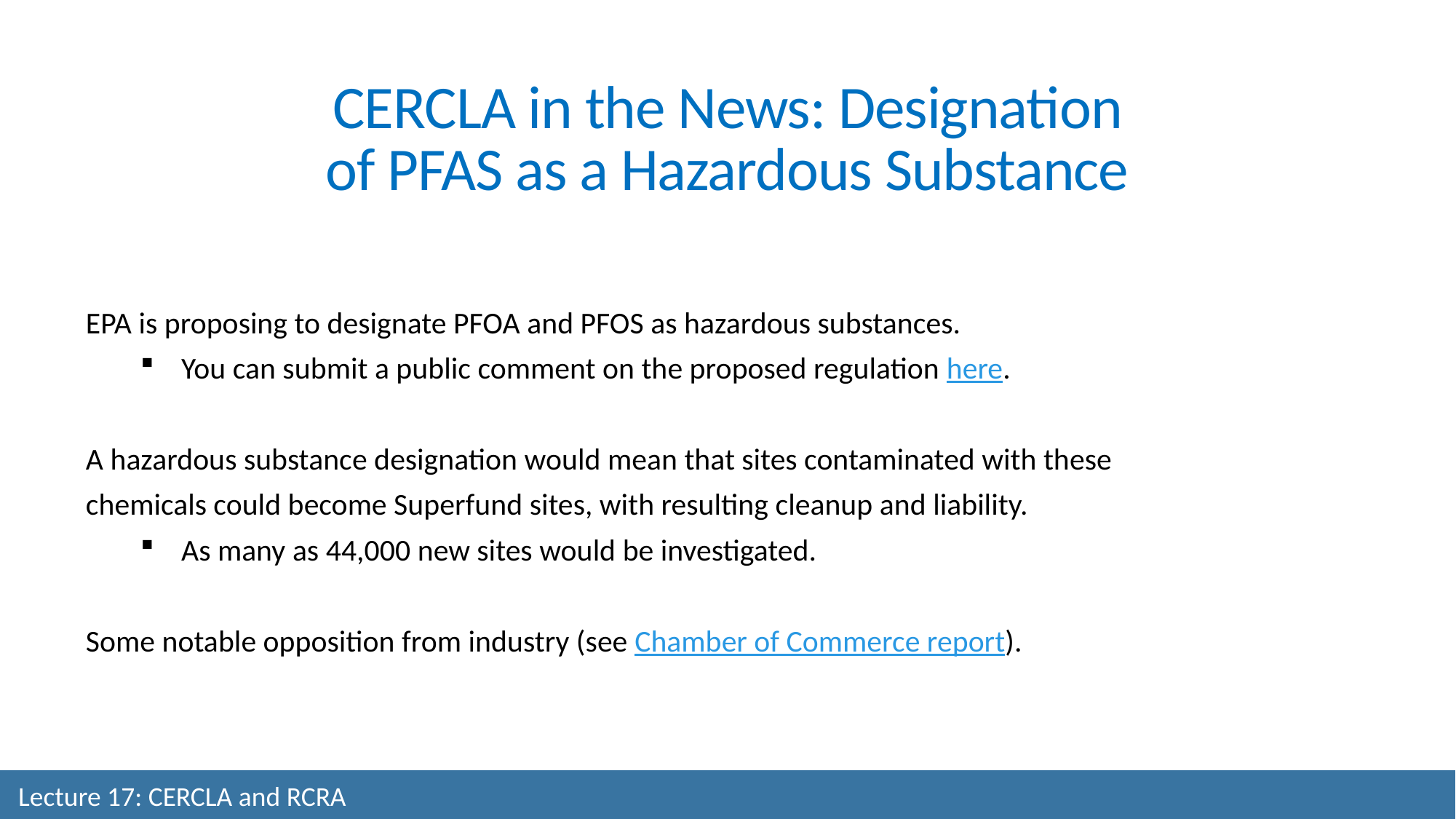

CERCLA in the News: Designation of PFAS as a Hazardous Substance
EPA is proposing to designate PFOA and PFOS as hazardous substances.
You can submit a public comment on the proposed regulation here.

A hazardous substance designation would mean that sites contaminated with these chemicals could become Superfund sites, with resulting cleanup and liability.
As many as 44,000 new sites would be investigated.

Some notable opposition from industry (see Chamber of Commerce report).